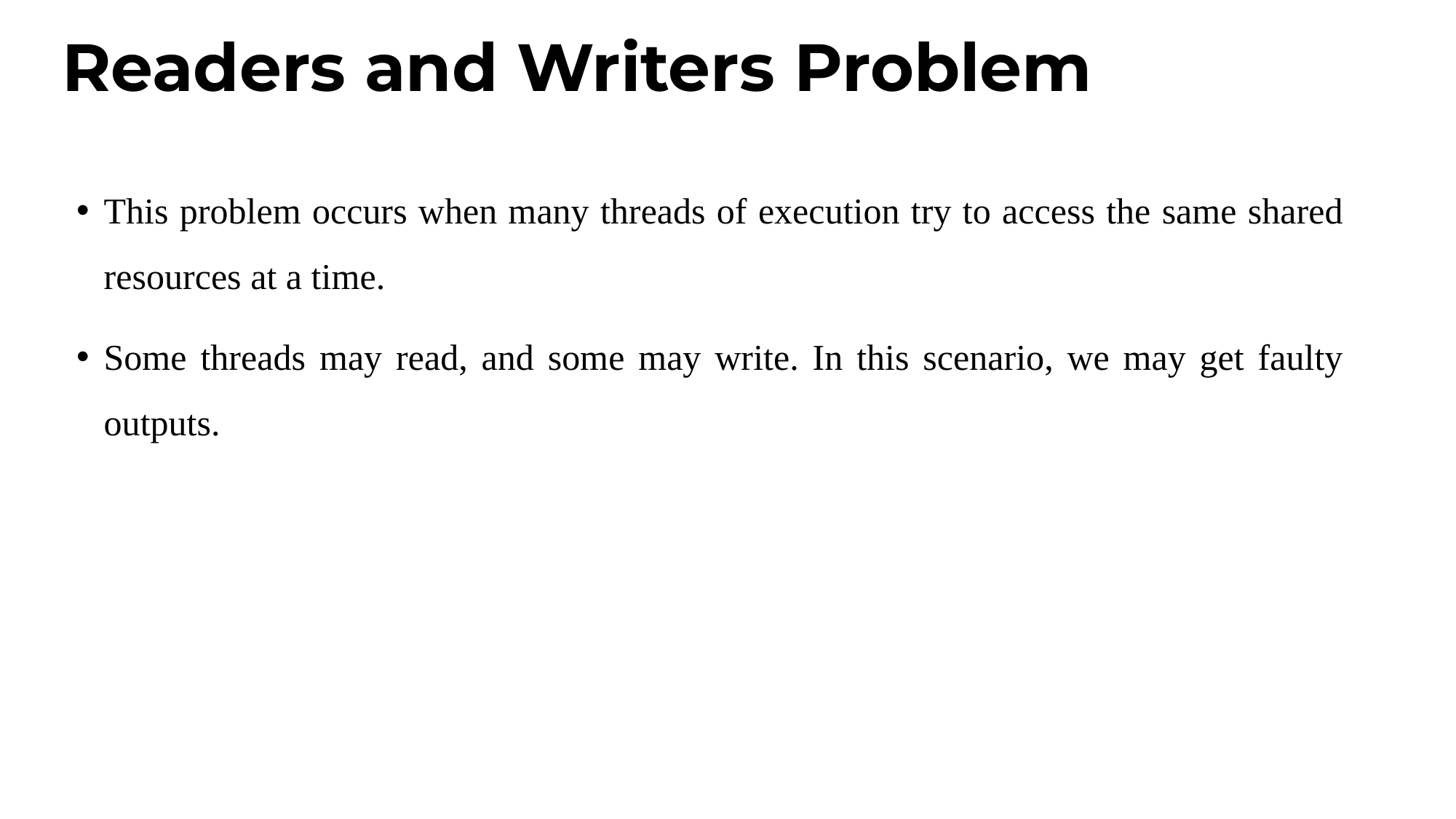

# Readers and Writers Problem
This problem occurs when many threads of execution try to access the same shared resources at a time.
Some threads may read, and some may write. In this scenario, we may get faulty outputs.